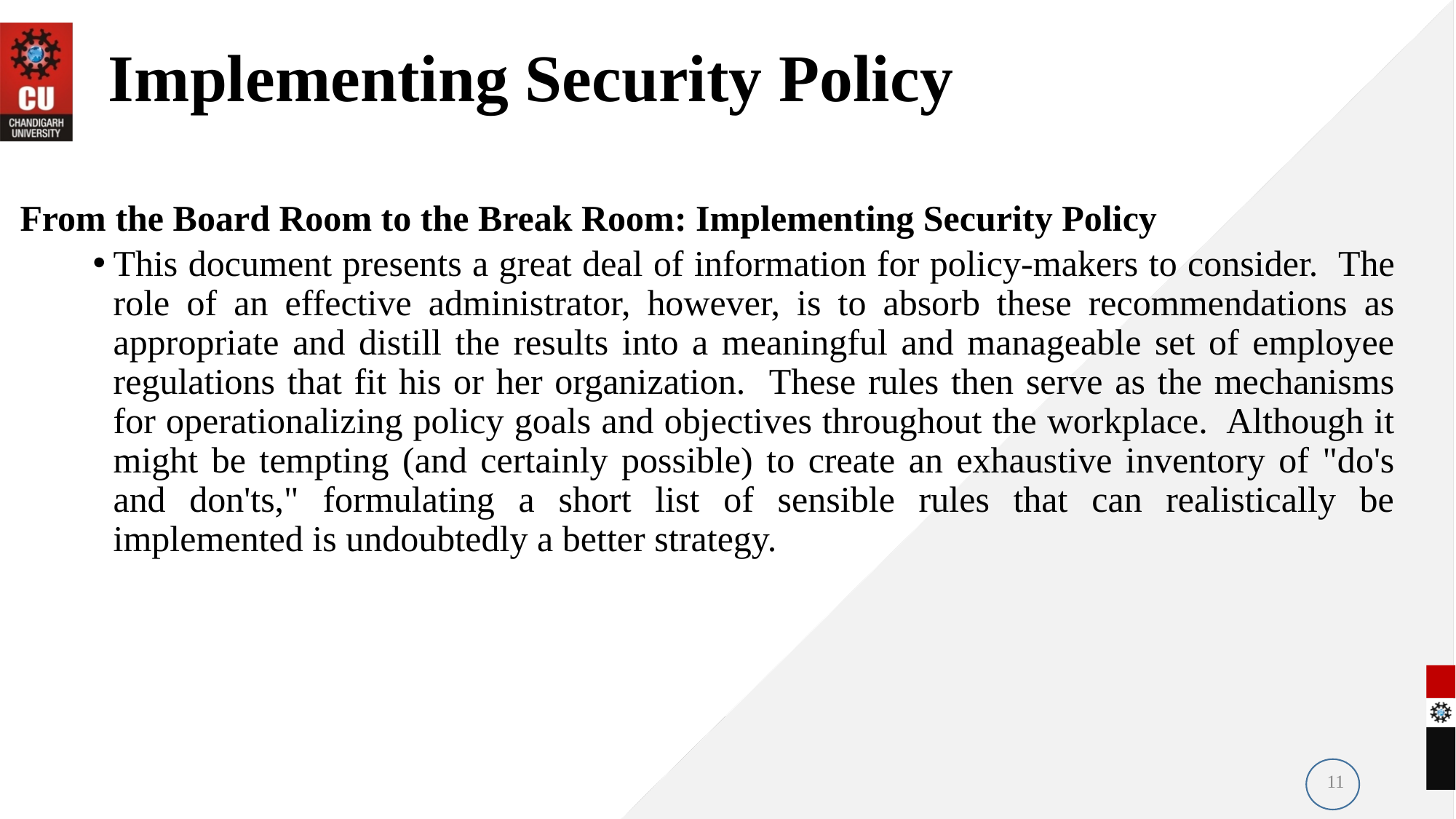

# Implementing Security Policy
 From the Board Room to the Break Room: Implementing Security Policy
This document presents a great deal of information for policy-makers to consider.  The role of an effective administrator, however, is to absorb these recommendations as appropriate and distill the results into a meaningful and manageable set of employee regulations that fit his or her organization.  These rules then serve as the mechanisms for operationalizing policy goals and objectives throughout the workplace.  Although it might be tempting (and certainly possible) to create an exhaustive inventory of "do's and don'ts," formulating a short list of sensible rules that can realistically be implemented is undoubtedly a better strategy.

11